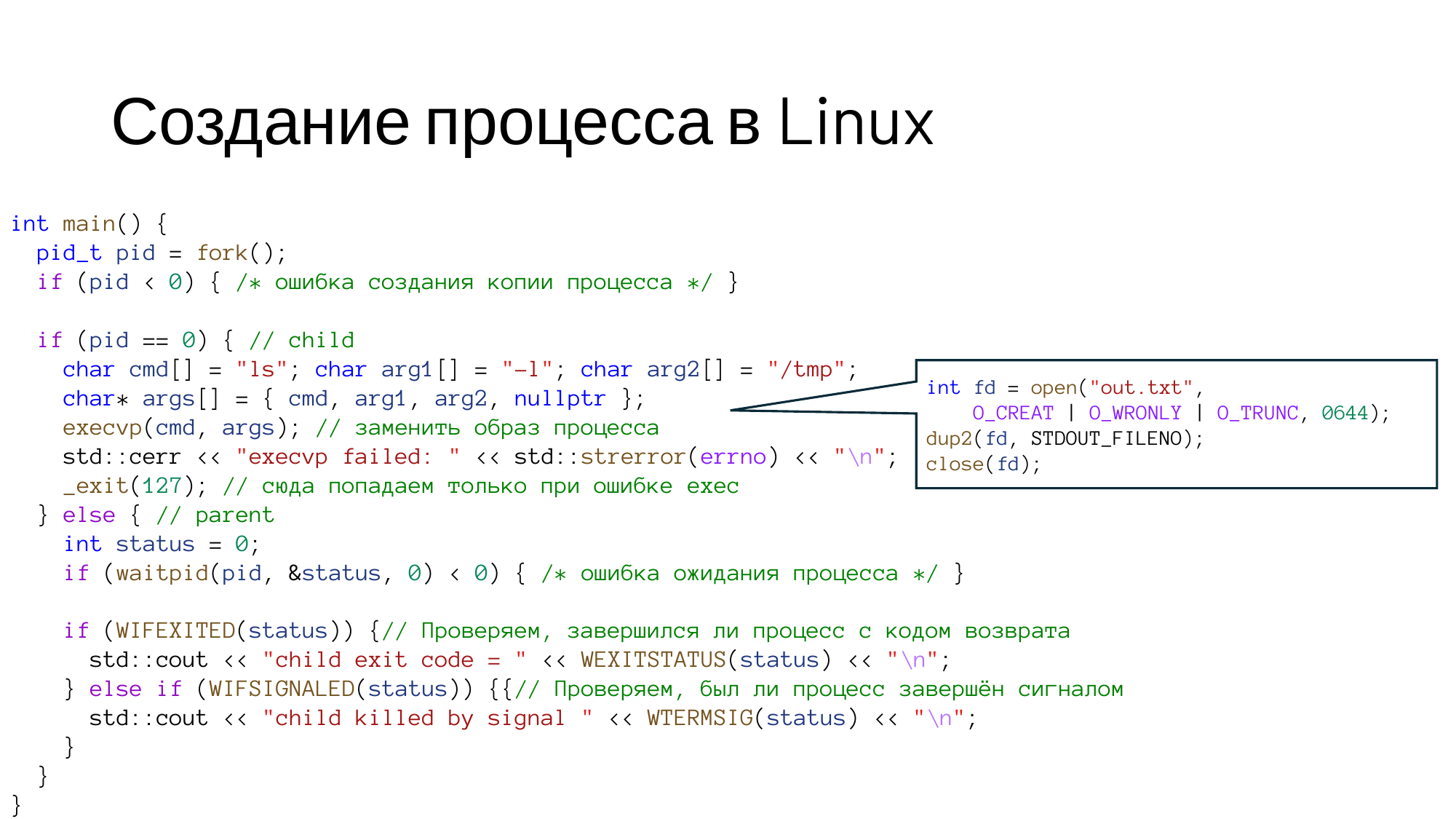

# Создание процесса в Linux
int main() {
  pid_t pid = fork();
  if (pid < 0) { /* ошибка создания копии процесса */ }

  if (pid == 0) { // child
    char cmd[] = "ls"; char arg1[] = "-l"; char arg2[] = "/tmp";
    char* args[] = { cmd, arg1, arg2, nullptr };
    execvp(cmd, args); // заменить образ процесса
    std::cerr << "execvp failed: " << std::strerror(errno) << "\n";
    _exit(127); // сюда попадаем только при ошибке exec
  } else { // parent
    int status = 0;
    if (waitpid(pid, &status, 0) < 0) { /* ошибка ожидания процесса */ }

    if (WIFEXITED(status)) {// Проверяем, завершился ли процесс с кодом возврата
      std::cout << "child exit code = " << WEXITSTATUS(status) << "\n";
    } else if (WIFSIGNALED(status)) {{// Проверяем, был ли процесс завершён сигналом
      std::cout << "child killed by signal " << WTERMSIG(status) << "\n";
    }
  }
}
int fd = open("out.txt",
    O_CREAT | O_WRONLY | O_TRUNC, 0644);
dup2(fd, STDOUT_FILENO);
close(fd);